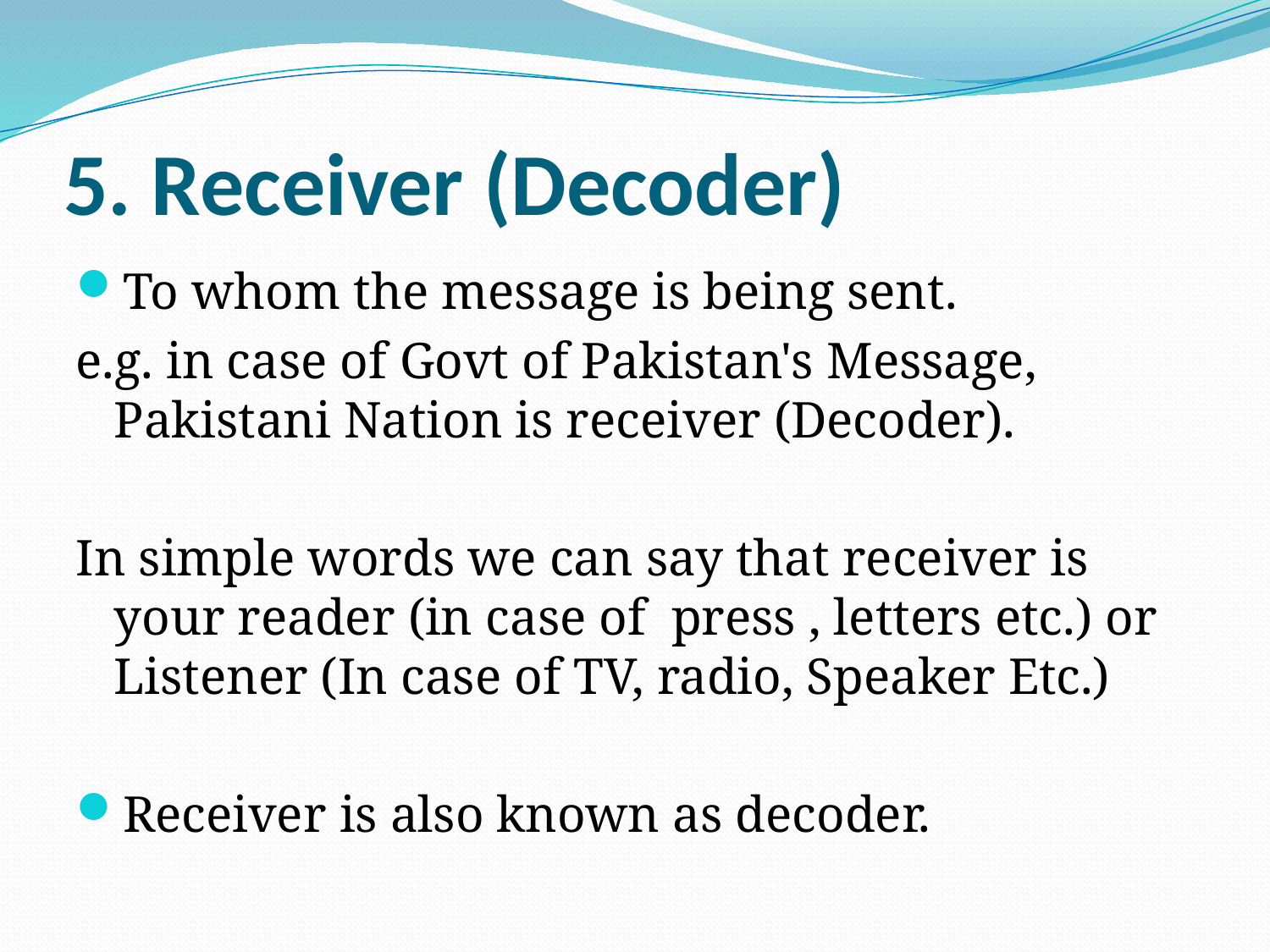

# 5. Receiver (Decoder)
To whom the message is being sent.
e.g. in case of Govt of Pakistan's Message, Pakistani Nation is receiver (Decoder).

In simple words we can say that receiver is your reader (in case of  press , letters etc.) or Listener (In case of TV, radio, Speaker Etc.)

Receiver is also known as decoder.